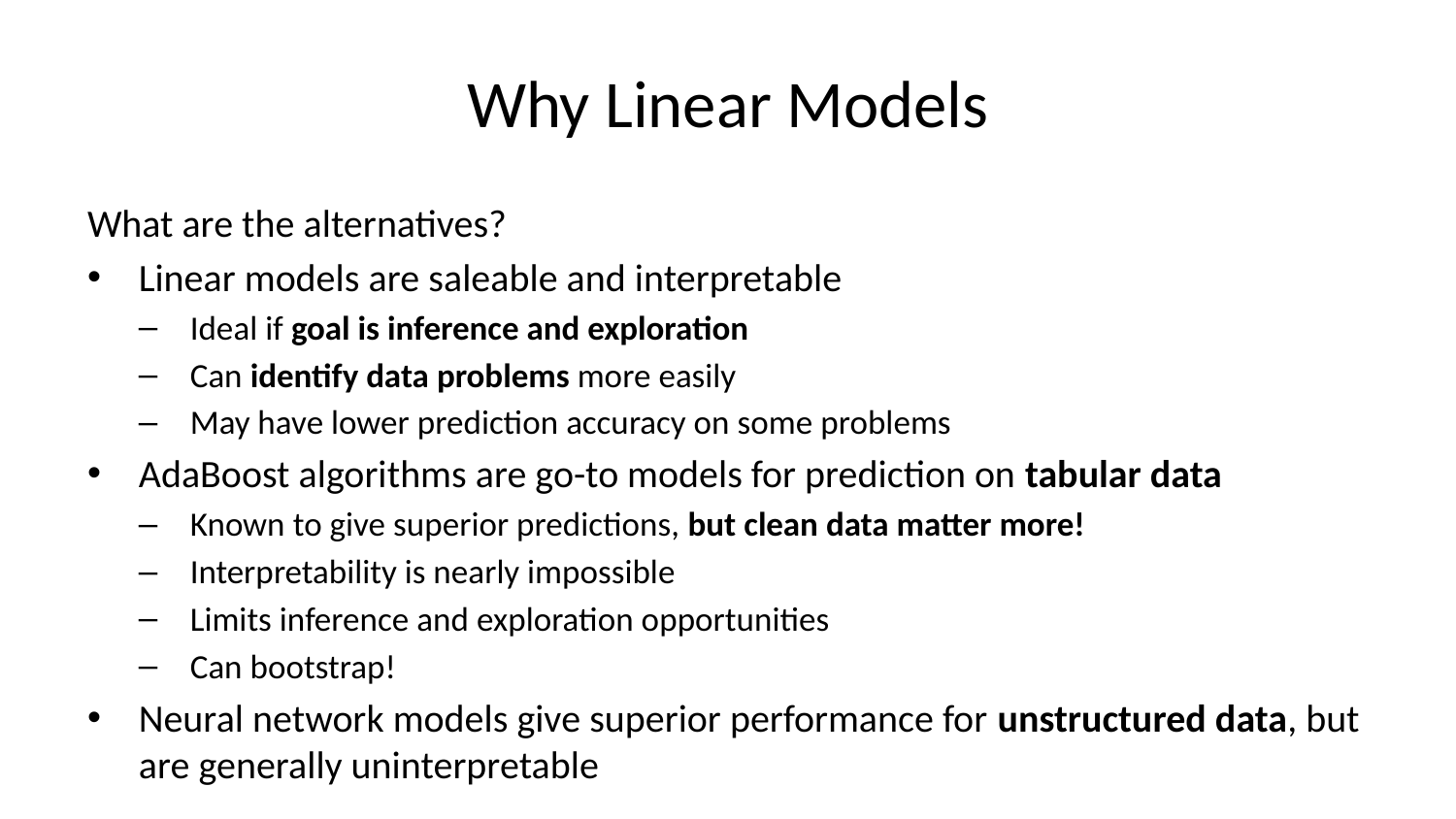

# Why Linear Models
What are the alternatives?
Linear models are saleable and interpretable
Ideal if goal is inference and exploration
Can identify data problems more easily
May have lower prediction accuracy on some problems
AdaBoost algorithms are go-to models for prediction on tabular data
Known to give superior predictions, but clean data matter more!
Interpretability is nearly impossible
Limits inference and exploration opportunities
Can bootstrap!
Neural network models give superior performance for unstructured data, but are generally uninterpretable